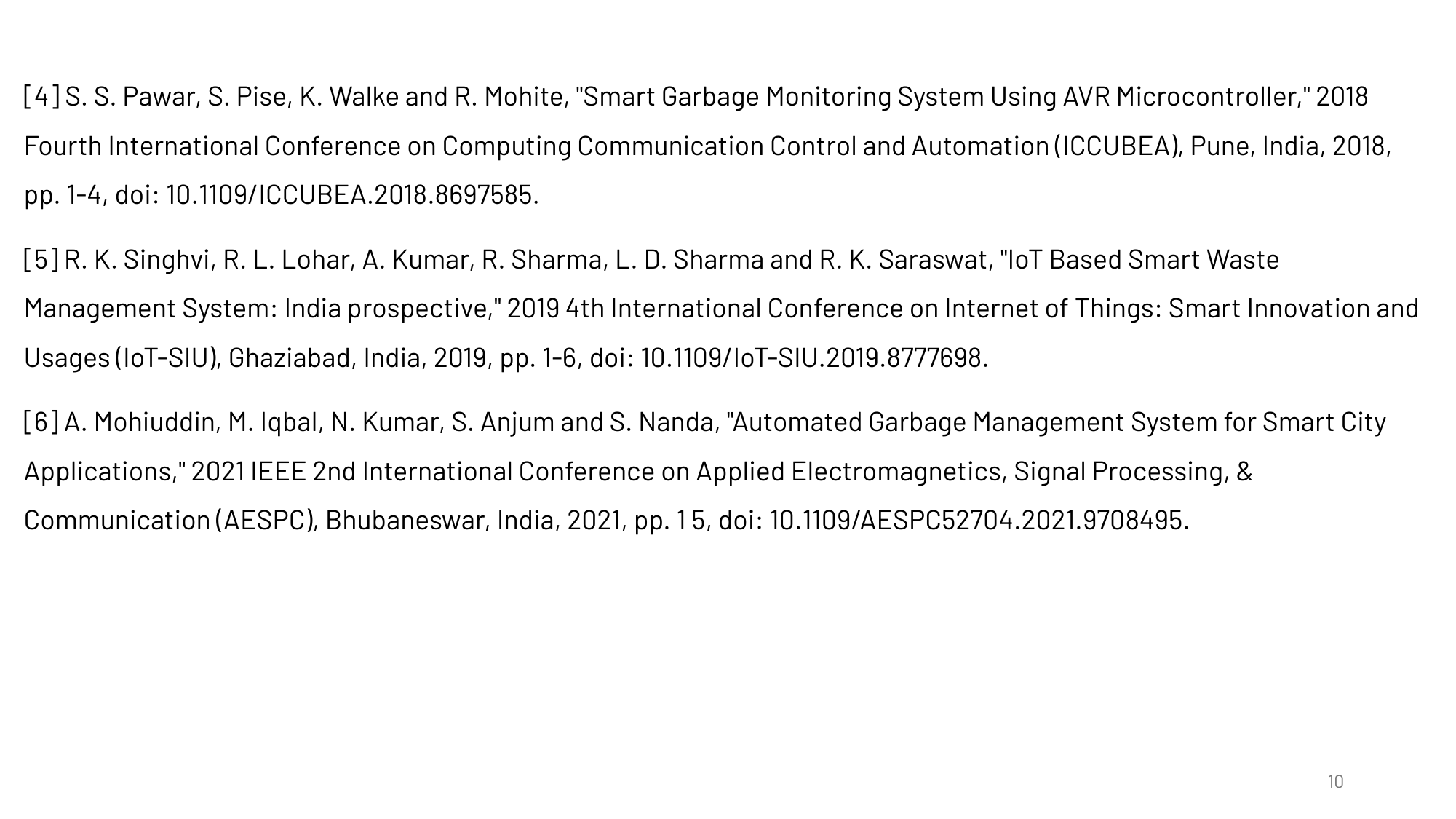

[4] S. S. Pawar, S. Pise, K. Walke and R. Mohite, "Smart Garbage Monitoring System Using AVR Microcontroller," 2018 Fourth International Conference on Computing Communication Control and Automation (ICCUBEA), Pune, India, 2018, pp. 1-4, doi: 10.1109/ICCUBEA.2018.8697585.
[5] R. K. Singhvi, R. L. Lohar, A. Kumar, R. Sharma, L. D. Sharma and R. K. Saraswat, "IoT Based Smart Waste Management System: India prospective," 2019 4th International Conference on Internet of Things: Smart Innovation and Usages (IoT-SIU), Ghaziabad, India, 2019, pp. 1-6, doi: 10.1109/IoT-SIU.2019.8777698.
[6] A. Mohiuddin, M. Iqbal, N. Kumar, S. Anjum and S. Nanda, "Automated Garbage Management System for Smart City Applications," 2021 IEEE 2nd International Conference on Applied Electromagnetics, Signal Processing, & Communication (AESPC), Bhubaneswar, India, 2021, pp. 1 5, doi: 10.1109/AESPC52704.2021.9708495.

10